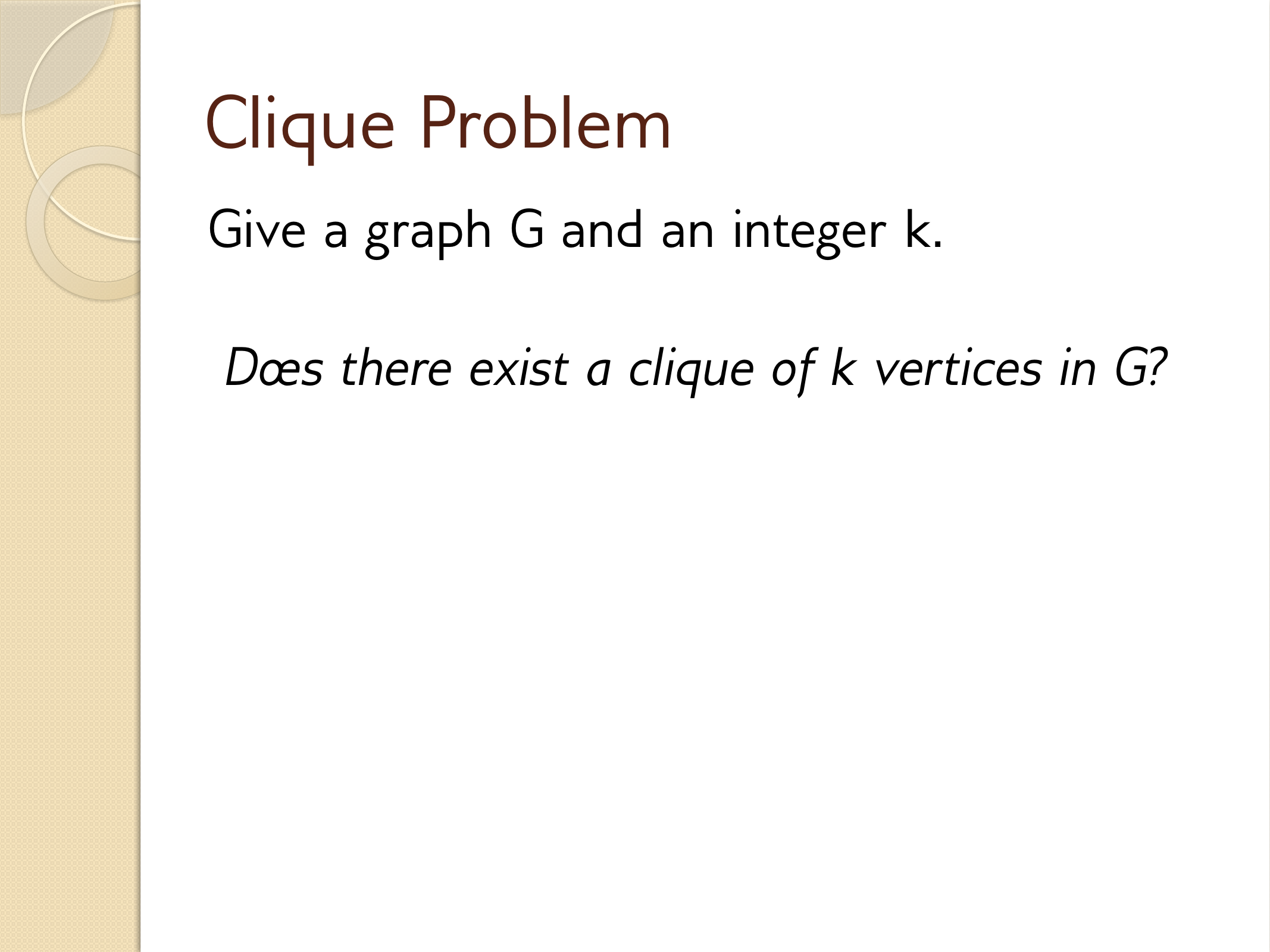

# Clique Problem
Give a graph G and an integer k.

Does there exist a clique of k vertices in G?